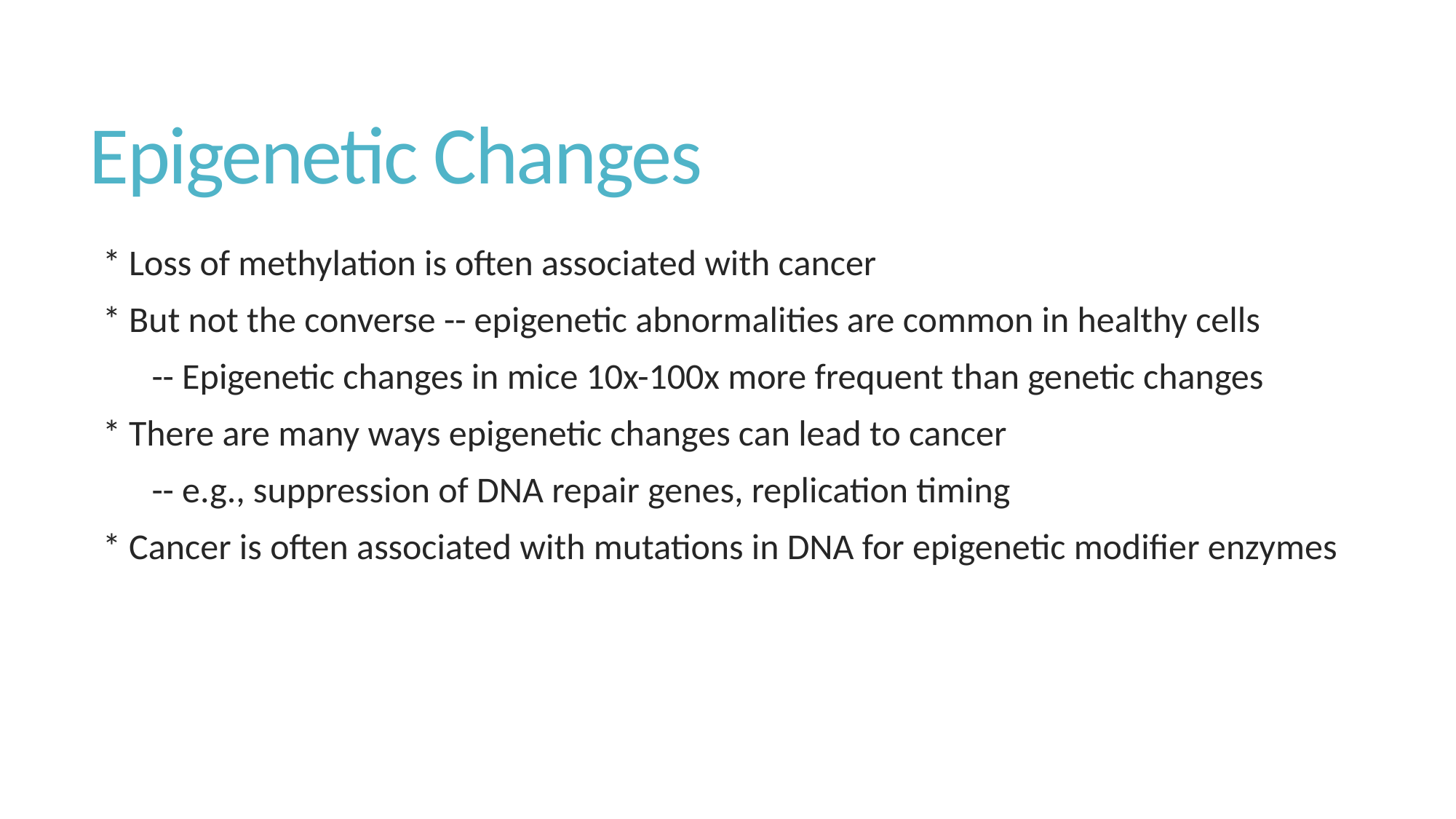

# Epigenetic Changes
* Loss of methylation is often associated with cancer
* But not the converse -- epigenetic abnormalities are common in healthy cells
      -- Epigenetic changes in mice 10x-100x more frequent than genetic changes
* There are many ways epigenetic changes can lead to cancer
      -- e.g., suppression of DNA repair genes, replication timing
* Cancer is often associated with mutations in DNA for epigenetic modifier enzymes